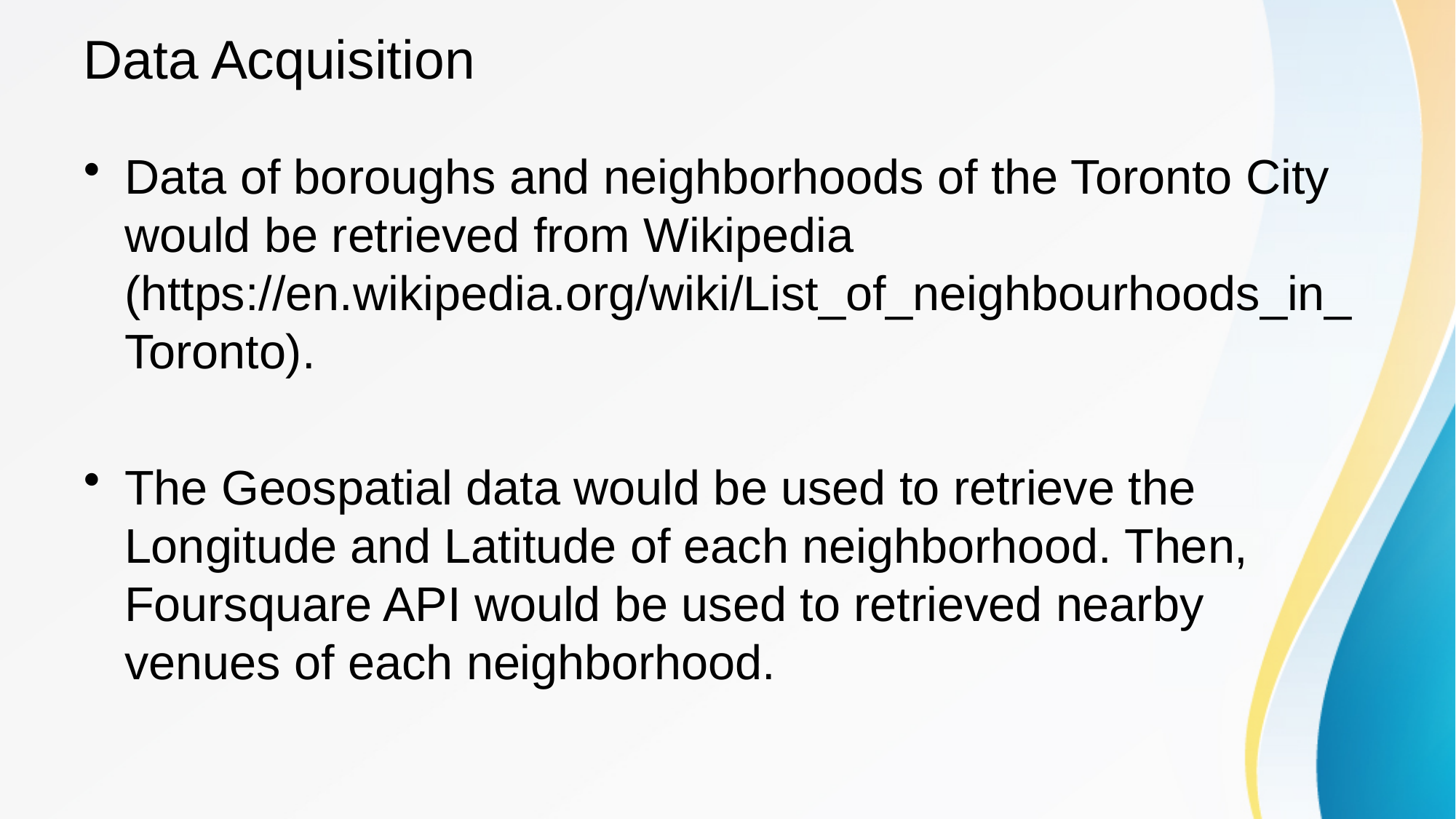

# Data Acquisition
Data of boroughs and neighborhoods of the Toronto City would be retrieved from Wikipedia (https://en.wikipedia.org/wiki/List_of_neighbourhoods_in_Toronto).

The Geospatial data would be used to retrieve the Longitude and Latitude of each neighborhood. Then, Foursquare API would be used to retrieved nearby venues of each neighborhood.